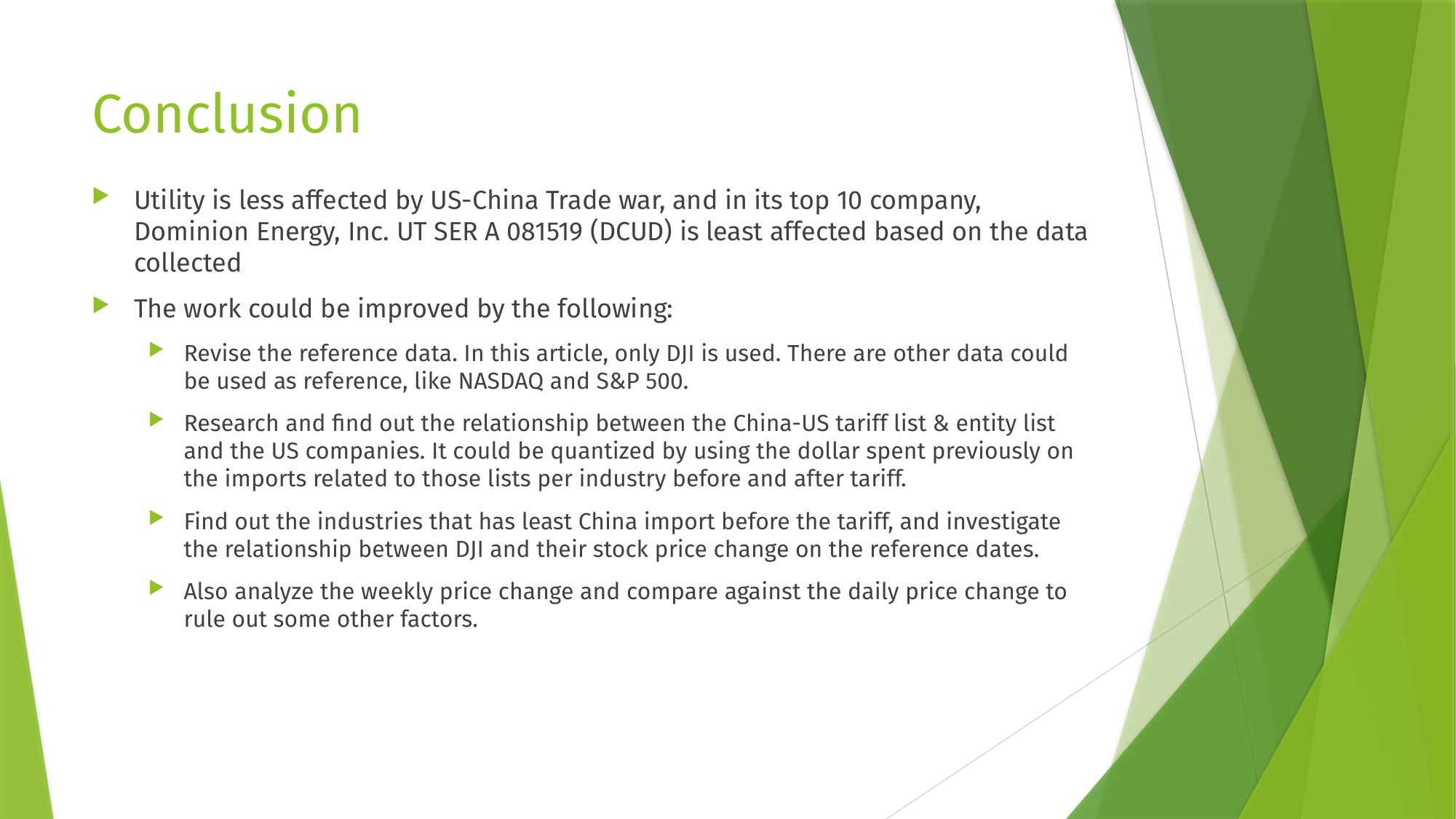

# Conclusion
Utility is less affected by US-China Trade war, and in its top 10 company, Dominion Energy, Inc. UT SER A 081519 (DCUD) is least affected based on the data collected
The work could be improved by the following:
Revise the reference data. In this article, only DJI is used. There are other data could be used as reference, like NASDAQ and S&P 500.
Research and find out the relationship between the China-US tariff list & entity list and the US companies. It could be quantized by using the dollar spent previously on the imports related to those lists per industry before and after tariff.
Find out the industries that has least China import before the tariff, and investigate the relationship between DJI and their stock price change on the reference dates.
Also analyze the weekly price change and compare against the daily price change to rule out some other factors.